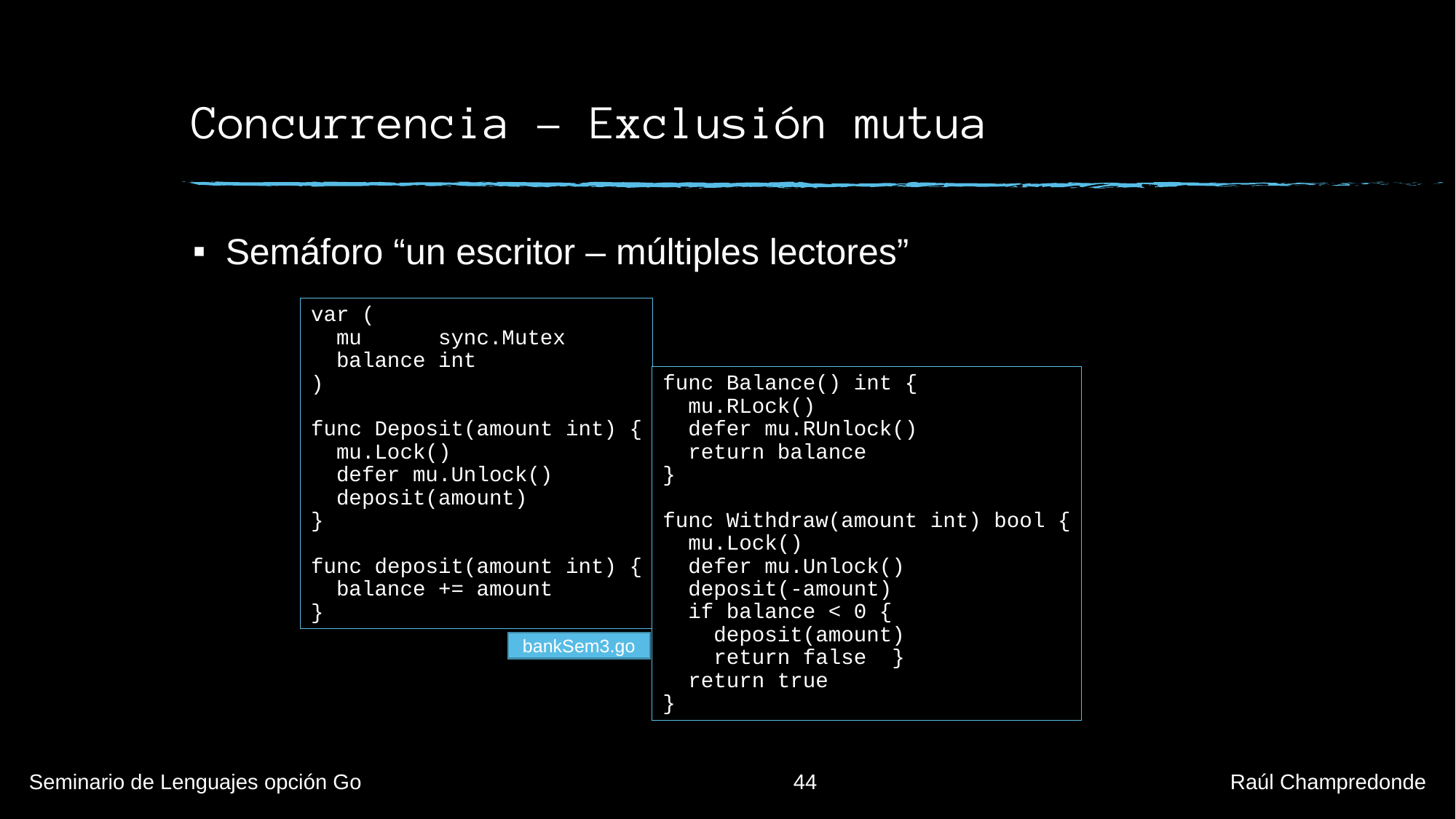

# Concurrencia – Exclusión mutua
Semáforo “un escritor – múltiples lectores”
var (
  mu      sync.Mutex
  balance int
)

func Deposit(amount int) {
  mu.Lock()
  defer mu.Unlock()
  deposit(amount)
}

func deposit(amount int) {
  balance += amount
}
func Balance() int {
  mu.RLock()
  defer mu.RUnlock()
  return balance
}

func Withdraw(amount int) bool {
  mu.Lock()
  defer mu.Unlock()
  deposit(-amount)
  if balance < 0 {
    deposit(amount)
    return false  }
  return true
}
bankSem3.go
Seminario de Lenguajes opción Go				44				Raúl Champredonde